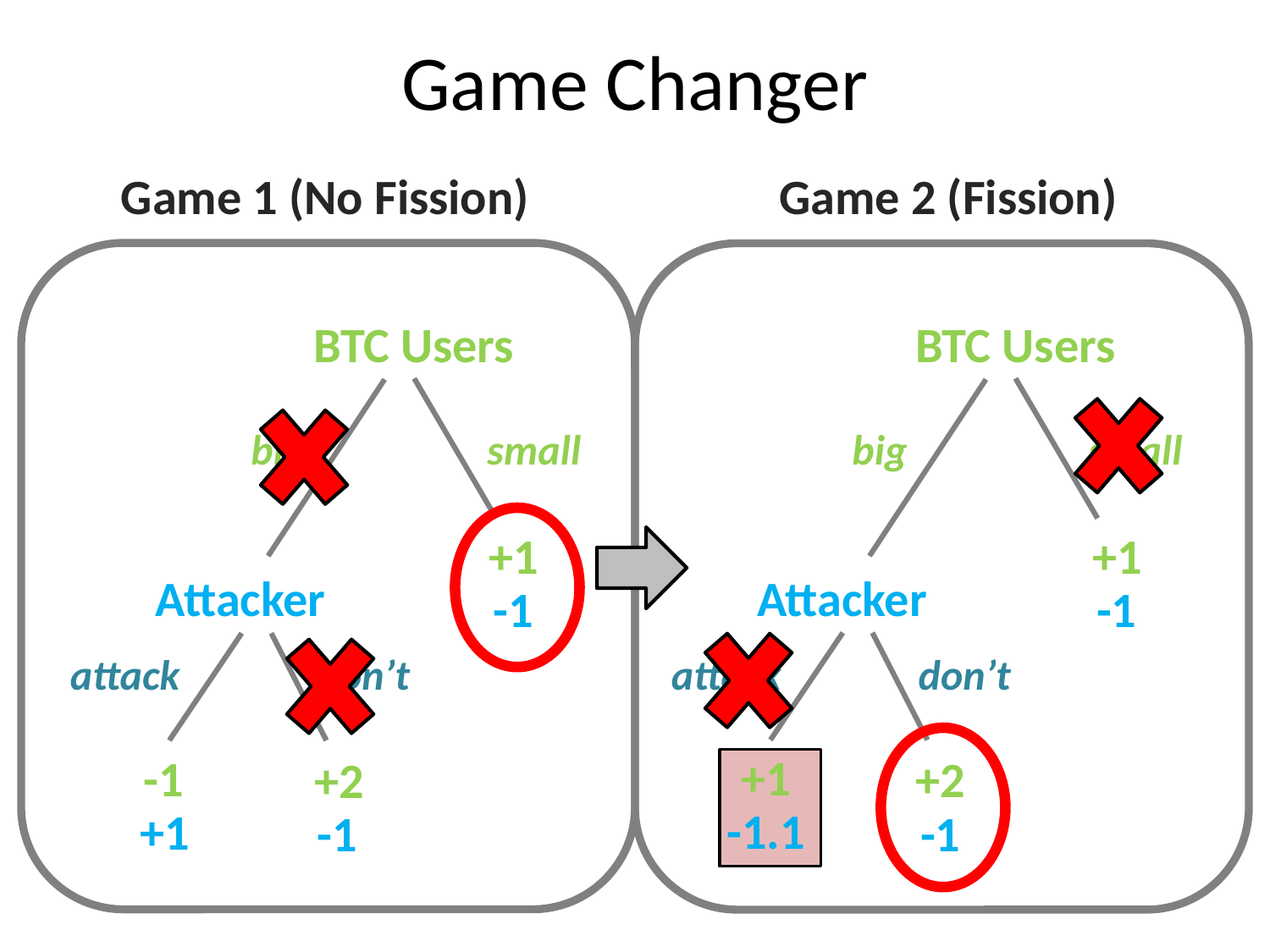

# Game Changer
Game 1 (No Fission)
Game 2 (Fission)

BTC Users
BTC Users

big
big
small
small

+1
+1

Attacker
Attacker
-1
-1

attack
don’t
attack
don’t

+1
-1
+2
+2

-1.1
+1
-1
-1